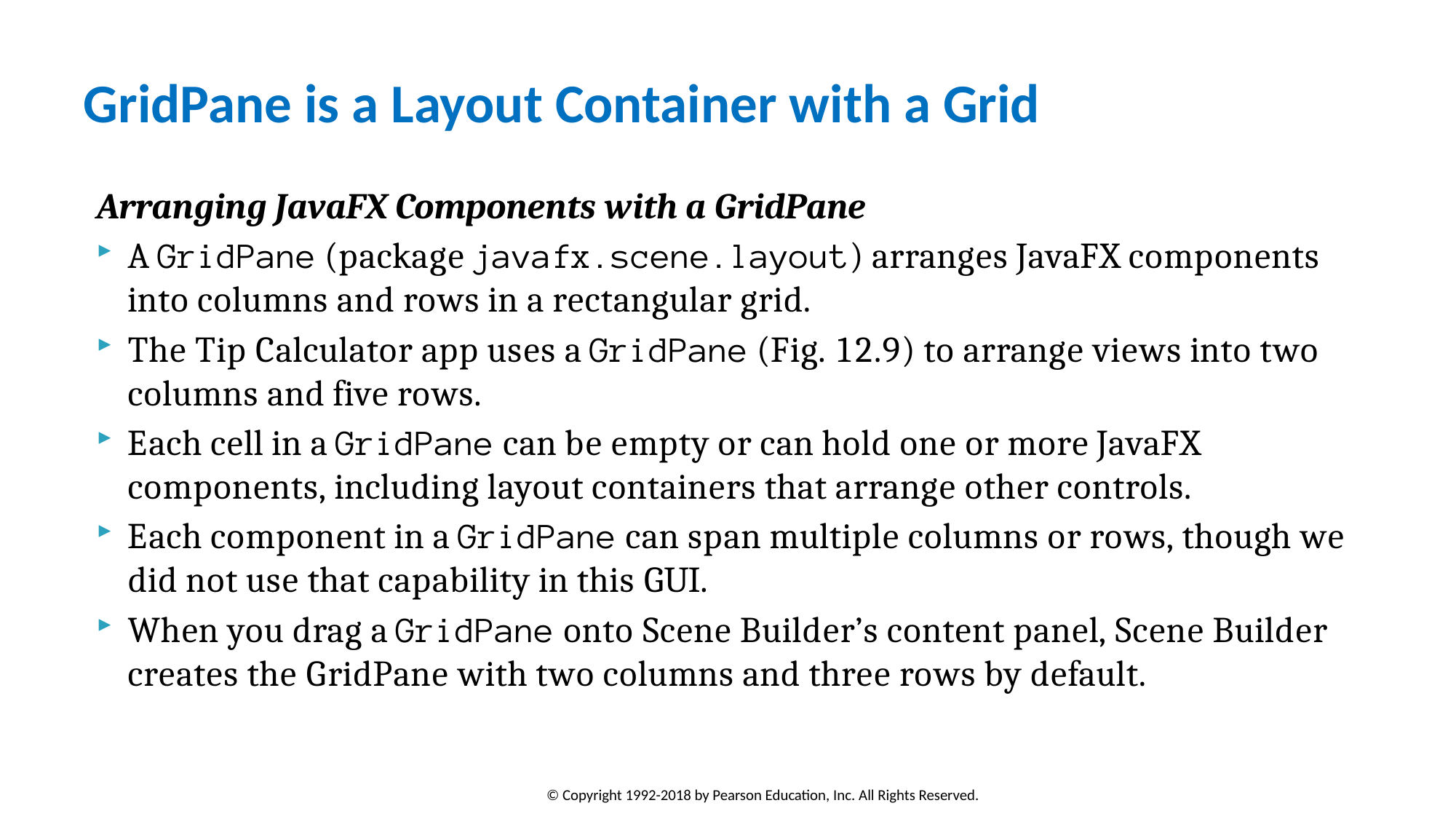

# GridPane is a Layout Container with a Grid
Arranging JavaFX Components with a GridPane
A GridPane (package javafx.scene.layout) arranges JavaFX components into columns and rows in a rectangular grid.
The Tip Calculator app uses a GridPane (Fig. 12.9) to arrange views into two columns and five rows.
Each cell in a GridPane can be empty or can hold one or more JavaFX components, including layout containers that arrange other controls.
Each component in a GridPane can span multiple columns or rows, though we did not use that capability in this GUI.
When you drag a GridPane onto Scene Builder’s content panel, Scene Builder creates the GridPane with two columns and three rows by default.
© Copyright 1992-2018 by Pearson Education, Inc. All Rights Reserved.